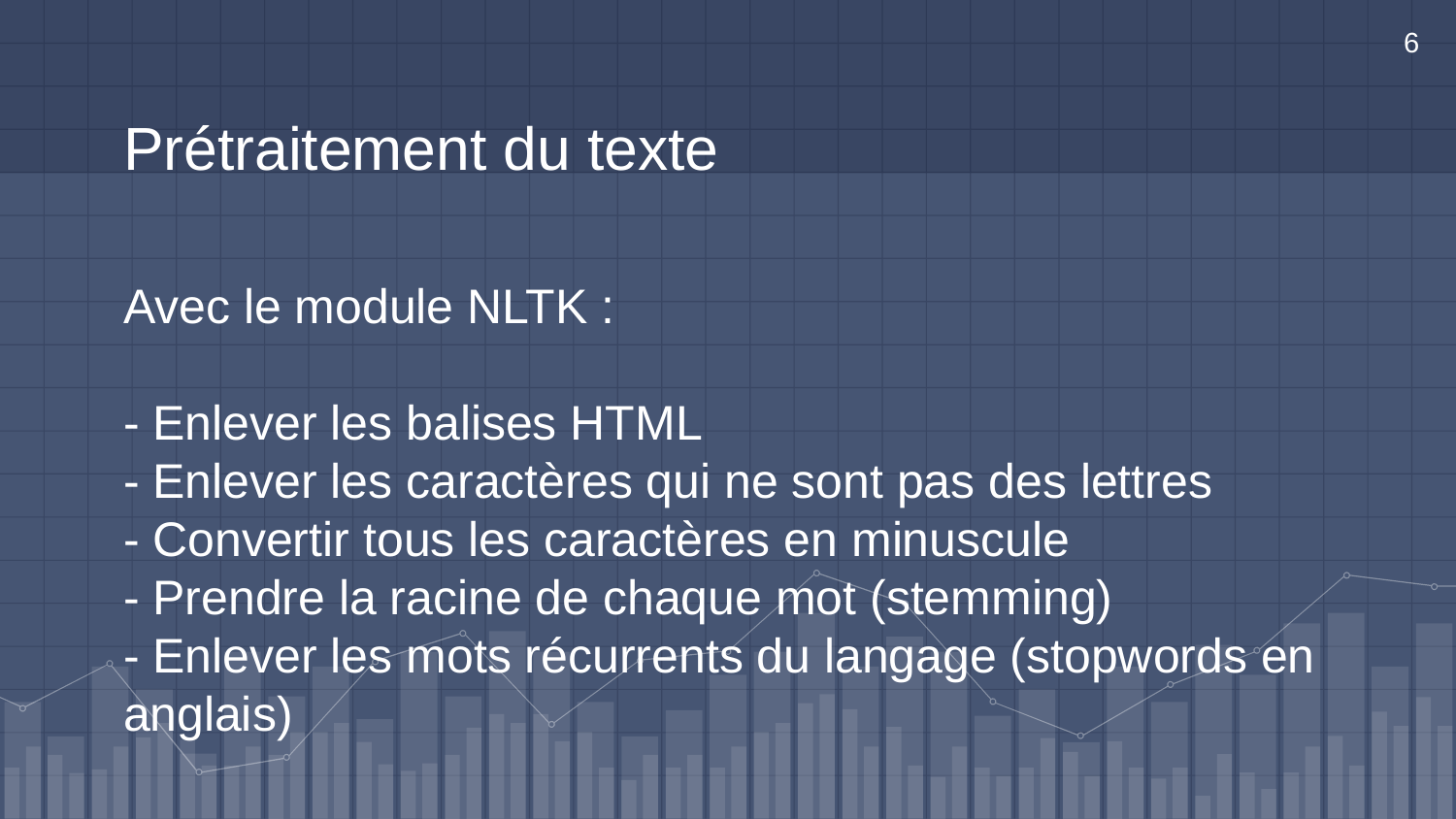

6
# Prétraitement du texte
Avec le module NLTK :

- Enlever les balises HTML
- Enlever les caractères qui ne sont pas des lettres
- Convertir tous les caractères en minuscule
- Prendre la racine de chaque mot (stemming)
- Enlever les mots récurrents du langage (stopwords en anglais)